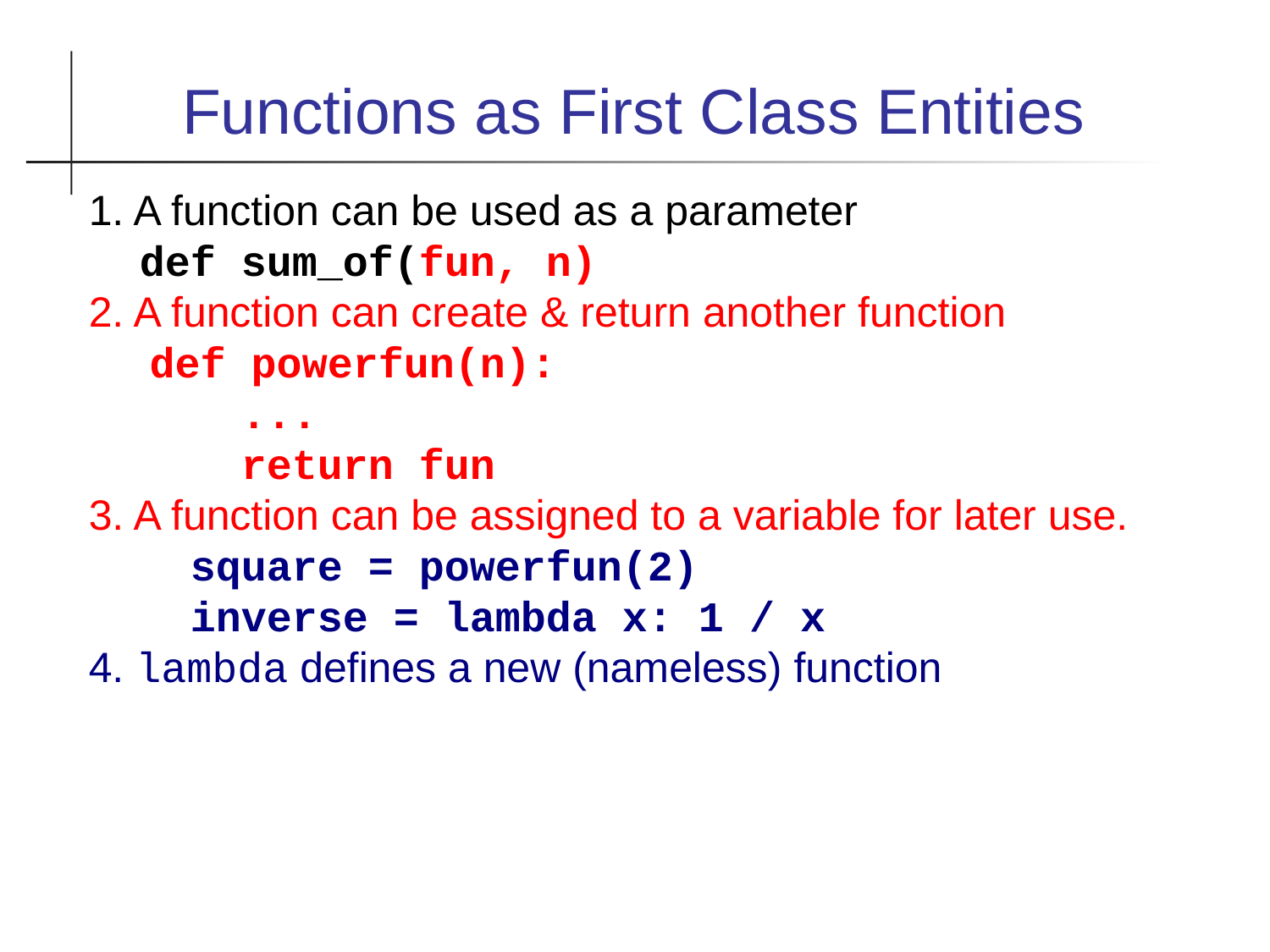

Functions as First Class Entities
1. A function can be used as a parameter
  def sum_of(fun, n)
2. A function can create & return another function
    def powerfun(n):
      ...
      return fun
3. A function can be assigned to a variable for later use.
    square = powerfun(2)
    inverse = lambda x: 1 / x
4. lambda defines a new (nameless) function